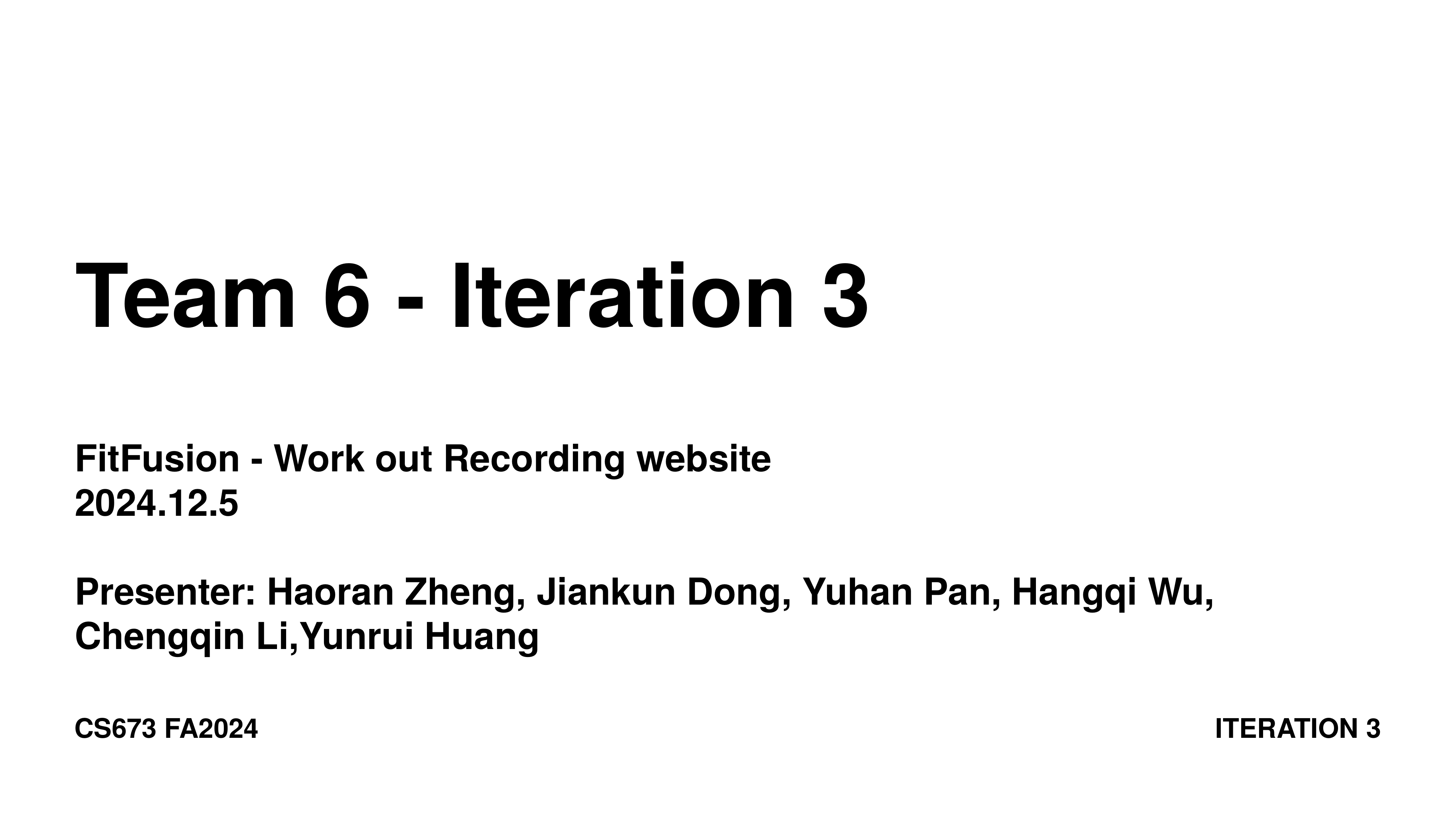

Team 6 - Iteration 3

FitFusion - Work out Recording website
2024.12.5

Presenter: Haoran Zheng, Jiankun Dong, Yuhan Pan, Hangqi Wu, Chengqin Li,Yunrui Huang
CS673 FA2024
ITERATION 3